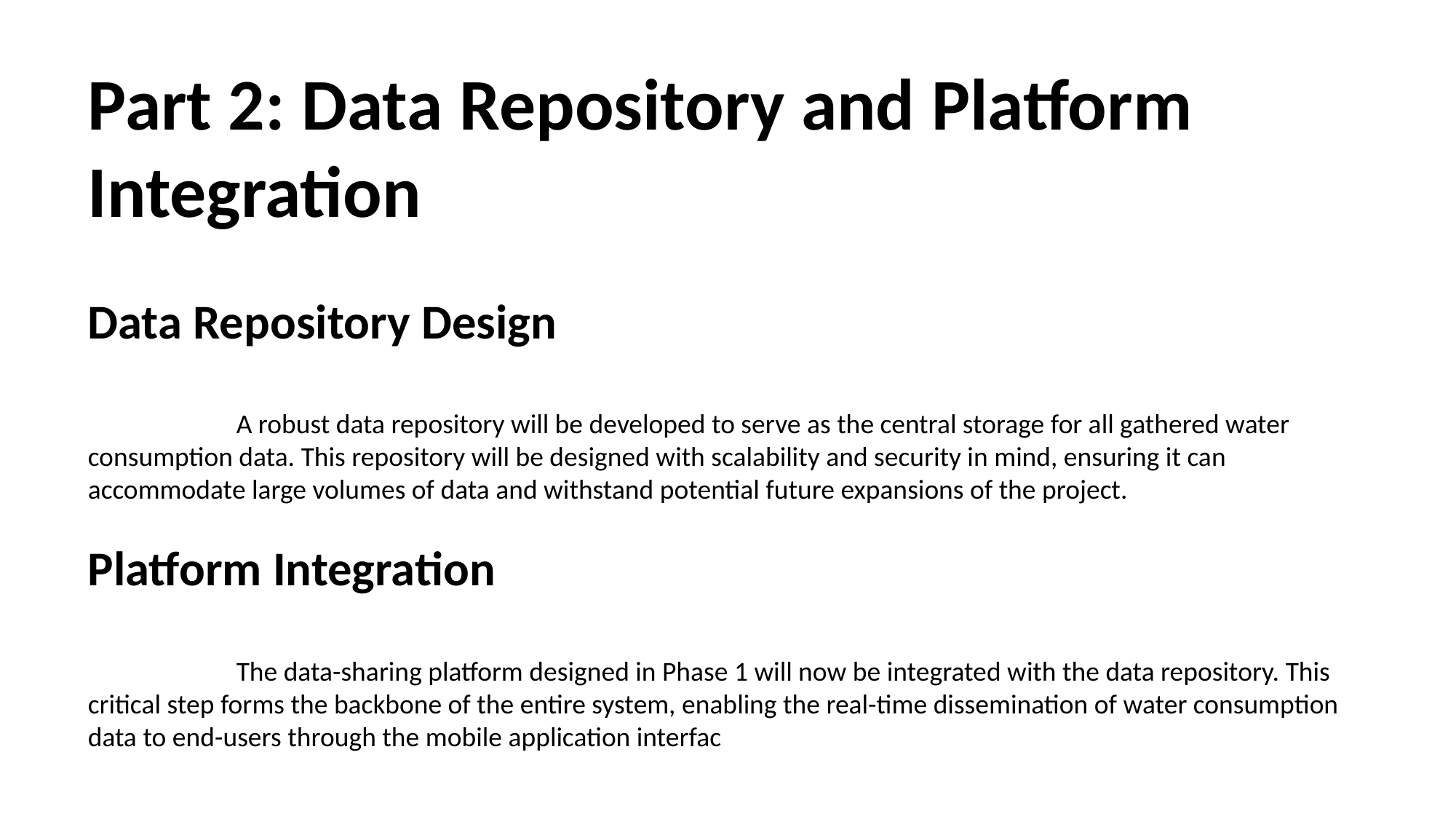

Part 2: Data Repository and Platform Integration

Data Repository Design

                        A robust data repository will be developed to serve as the central storage for all gathered water consumption data. This repository will be designed with scalability and security in mind, ensuring it can accommodate large volumes of data and withstand potential future expansions of the project.

Platform Integration

                        The data-sharing platform designed in Phase 1 will now be integrated with the data repository. This critical step forms the backbone of the entire system, enabling the real-time dissemination of water consumption data to end-users through the mobile application interfac